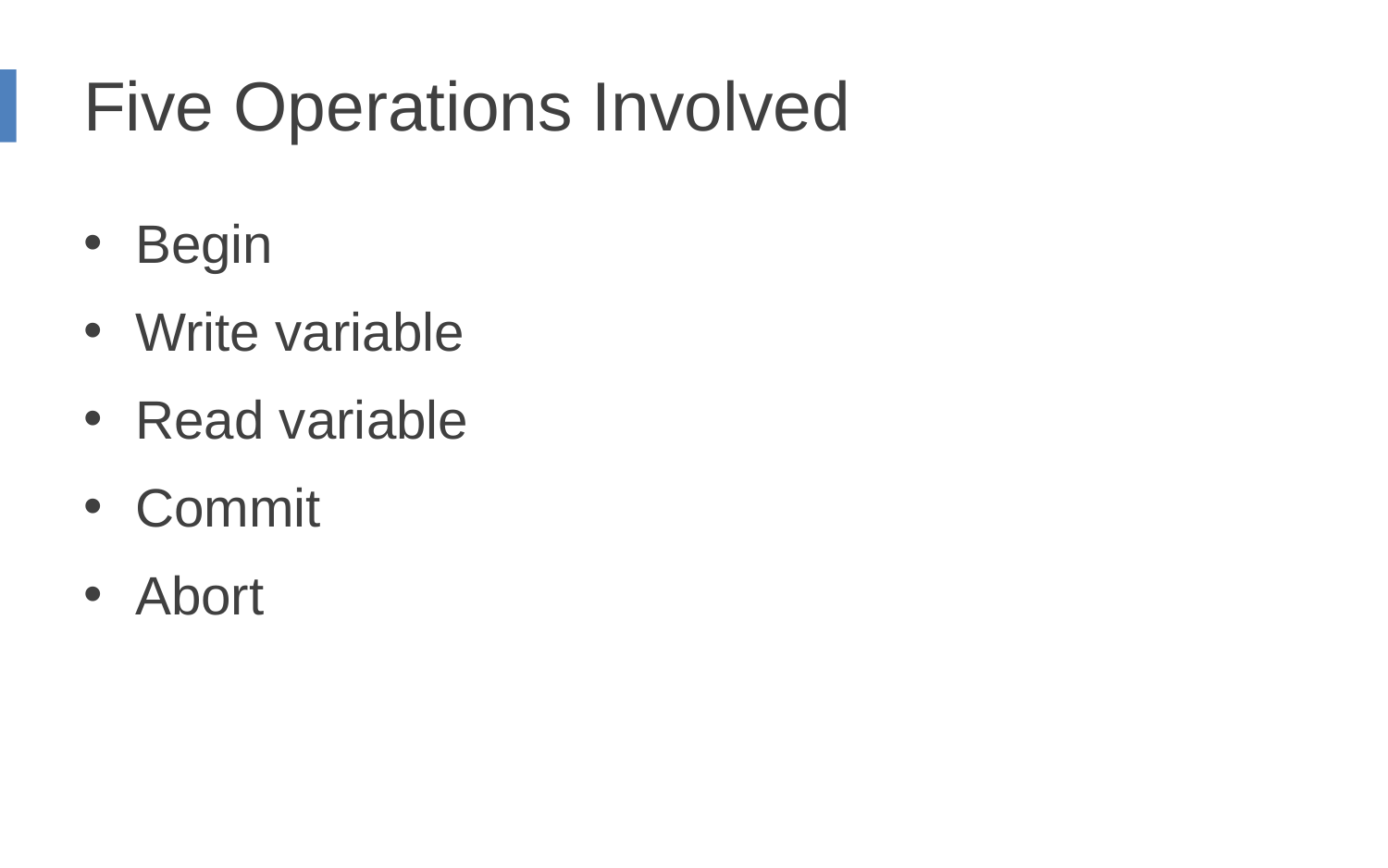

# Five Operations Involved
Begin
Write variable
Read variable
Commit
Abort